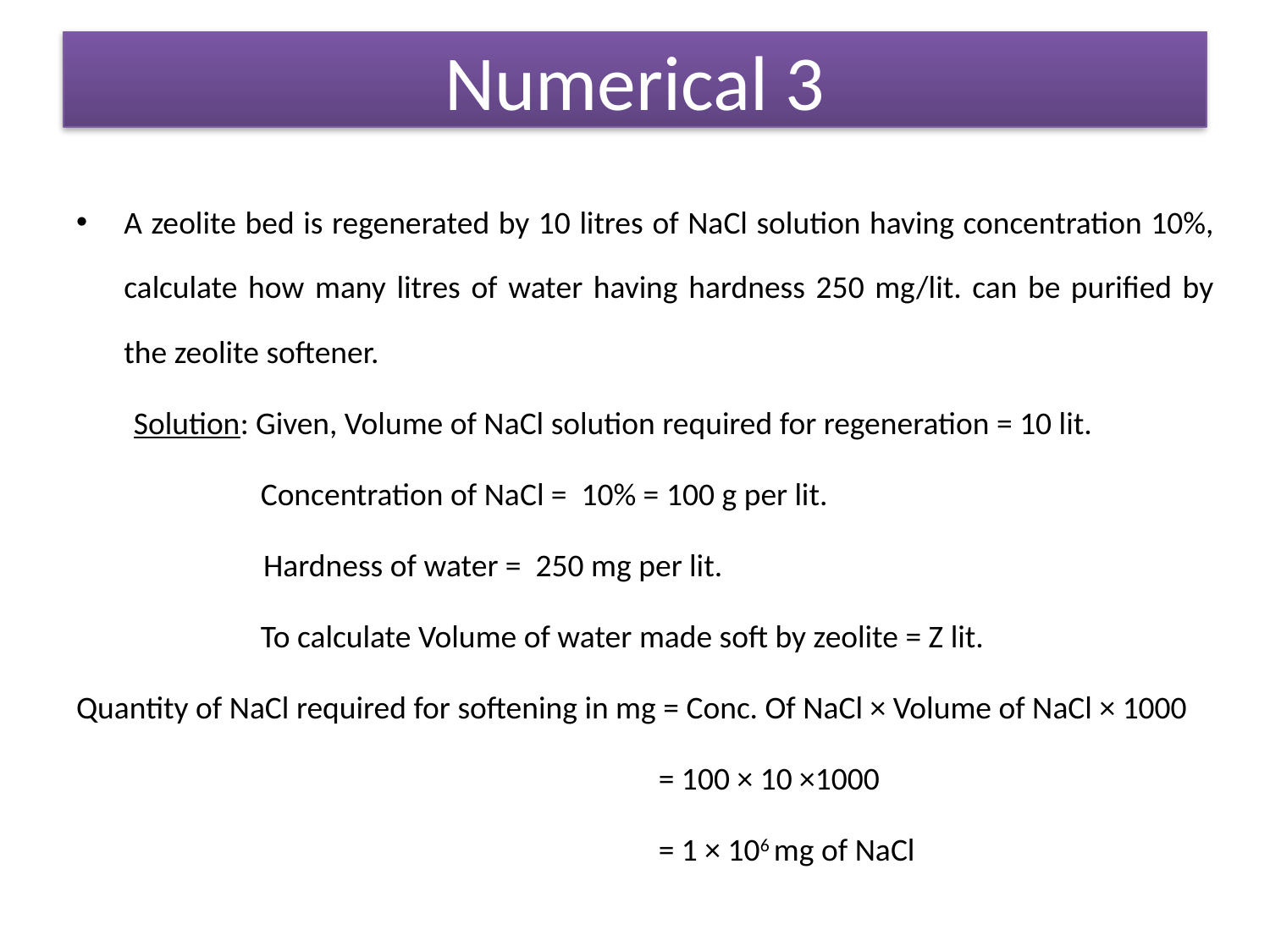

Numerical 3
A zeolite bed is regenerated by 10 litres of NaCl solution having concentration 10%, calculate how many litres of water having hardness 250 mg/lit. can be purified by the zeolite softener.
        Solution: Given, Volume of NaCl solution required for regeneration = 10 lit.
 	        Concentration of NaCl =  10% = 100 g per lit.
                          Hardness of water =  250 mg per lit.
	        To calculate Volume of water made soft by zeolite = Z lit.
Quantity of NaCl required for softening in mg = Conc. Of NaCl × Volume of NaCl × 1000
			                            = 100 × 10 ×1000
			                            = 1 × 106 mg of NaCl